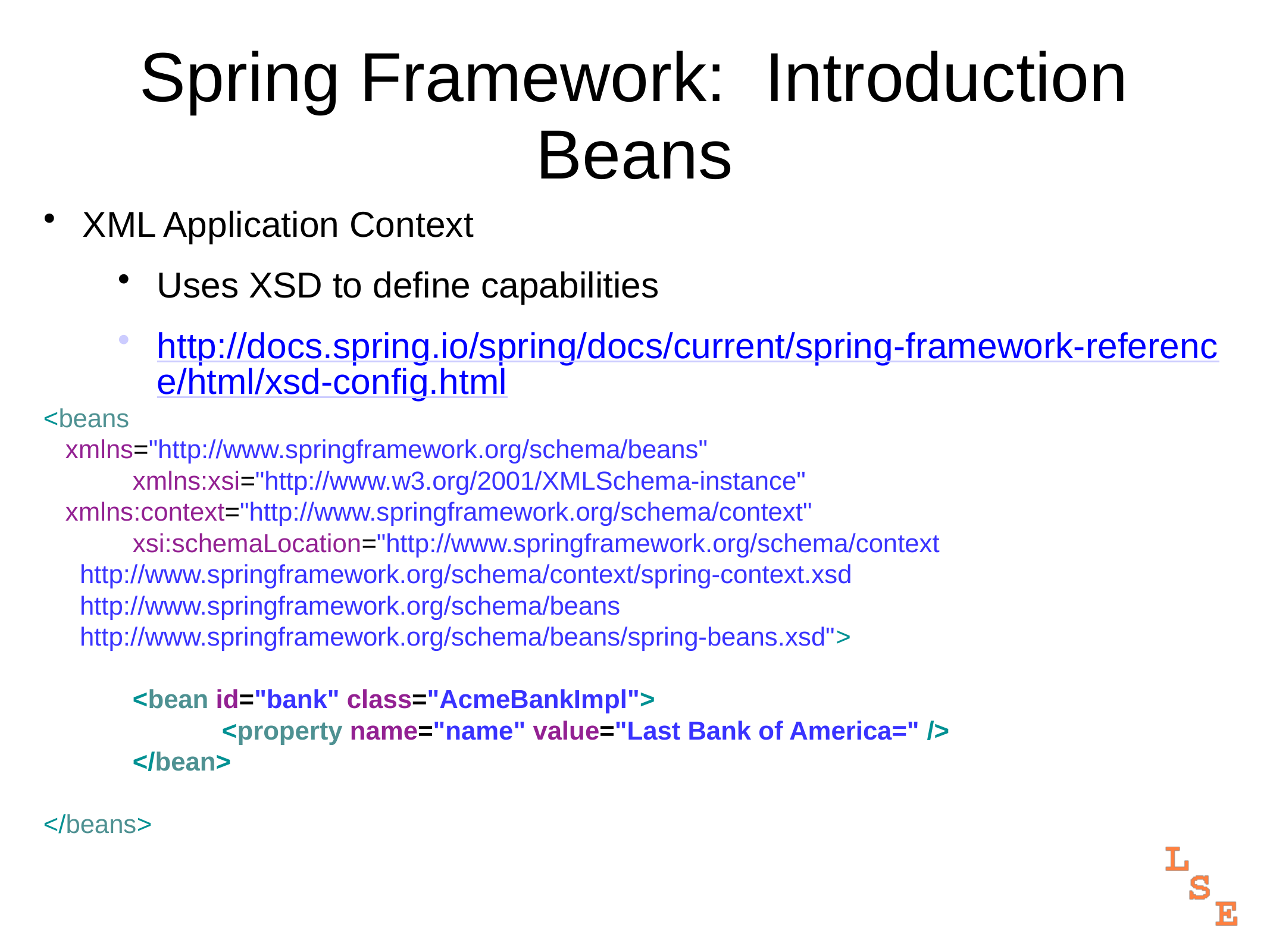

# Spring Framework:  Introduction Beans
XML Application Context
Uses XSD to define capabilities
http://docs.spring.io/spring/docs/current/spring-framework-reference/html/xsd-config.html
<beans
   xmlns="http://www.springframework.org/schema/beans"
	xmlns:xsi="http://www.w3.org/2001/XMLSchema-instance"
   xmlns:context="http://www.springframework.org/schema/context"
	xsi:schemaLocation="http://www.springframework.org/schema/context
     http://www.springframework.org/schema/context/spring-context.xsd
     http://www.springframework.org/schema/beans
     http://www.springframework.org/schema/beans/spring-beans.xsd">
	<bean id="bank" class="AcmeBankImpl">
		<property name="name" value="Last Bank of America=" />
	</bean>
</beans>
33